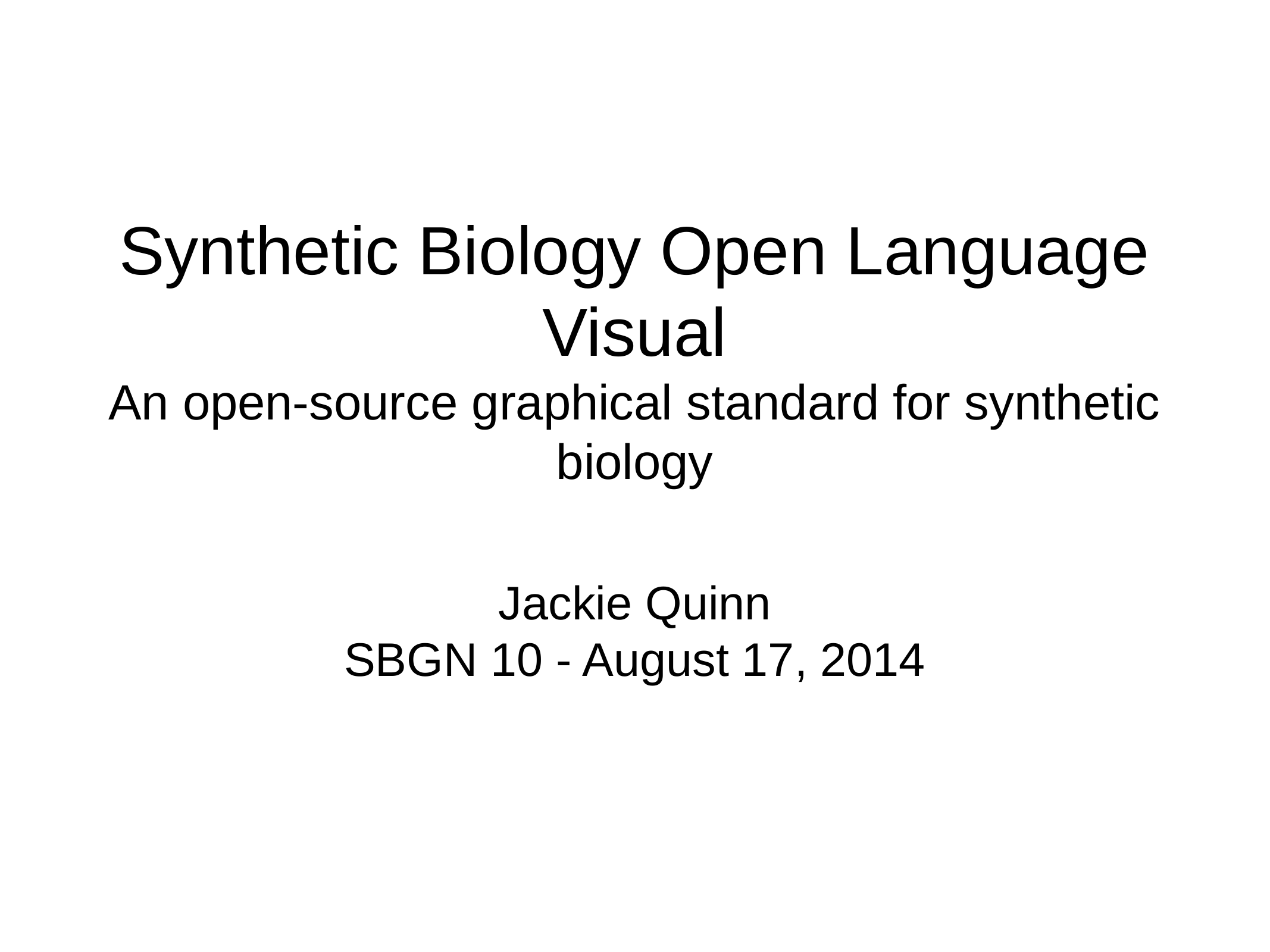

# Synthetic Biology Open Language Visual An open-source graphical standard for synthetic biology
Jackie Quinn
SBGN 10 - August 17, 2014